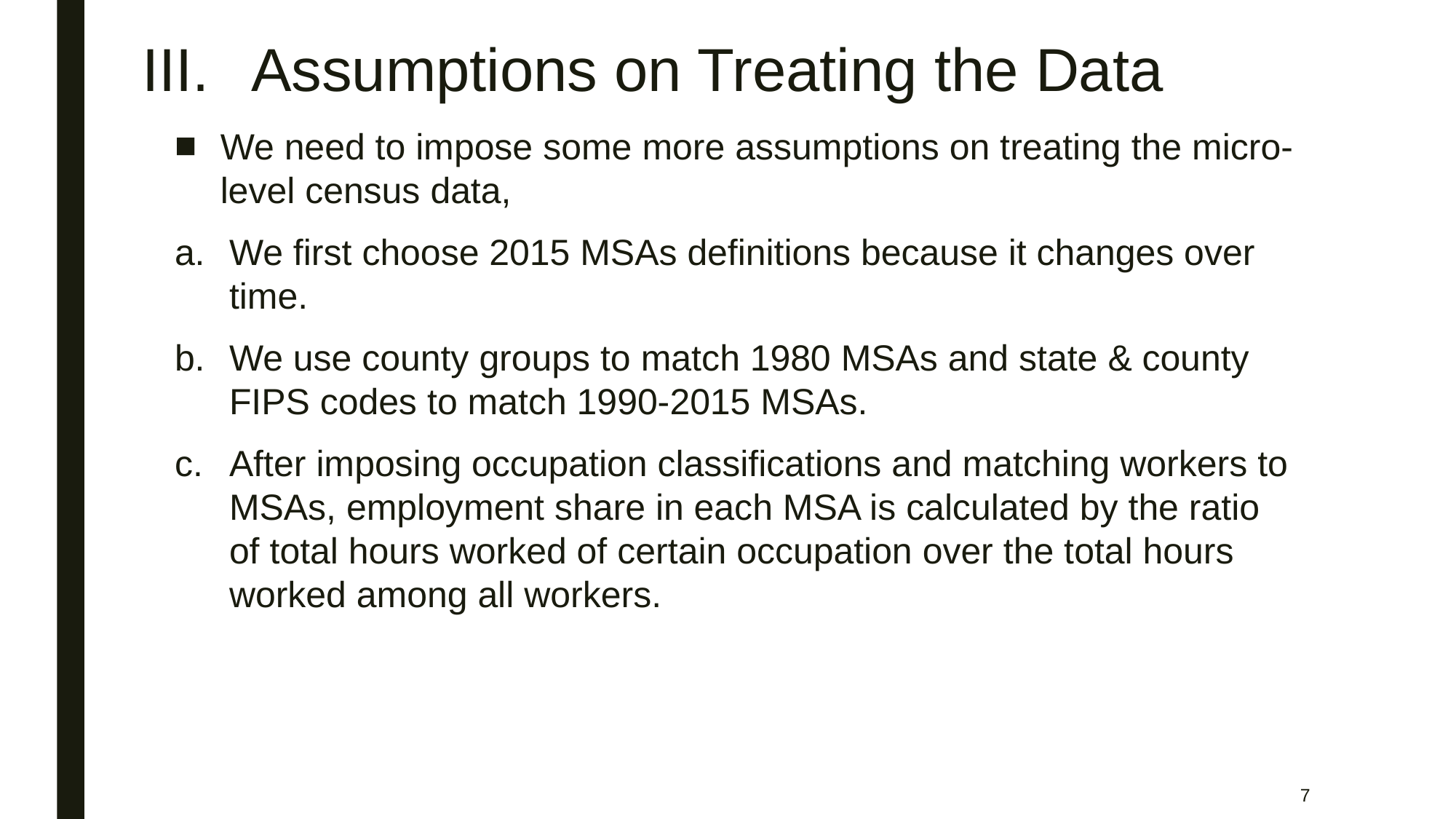

# III.	Assumptions on Treating the Data
We need to impose some more assumptions on treating the micro-level census data,
We first choose 2015 MSAs definitions because it changes over time.
We use county groups to match 1980 MSAs and state & county FIPS codes to match 1990-2015 MSAs.
After imposing occupation classifications and matching workers to MSAs, employment share in each MSA is calculated by the ratio of total hours worked of certain occupation over the total hours worked among all workers.
7